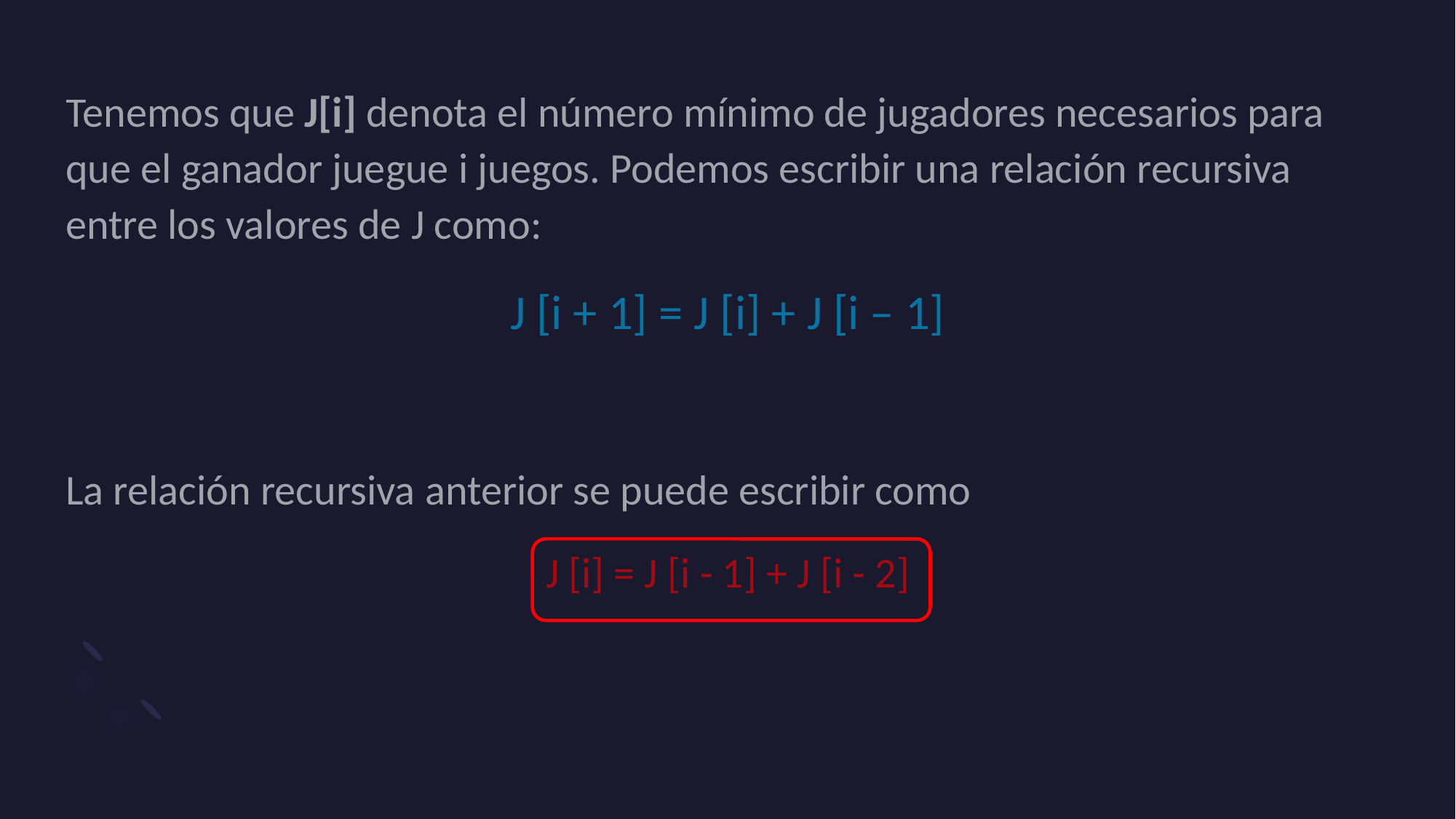

Tenemos que J[i] denota el número mínimo de jugadores necesarios para que el ganador juegue i juegos. Podemos escribir una relación recursiva entre los valores de J como:
J [i + 1] = J [i] + J [i – 1]

La relación recursiva anterior se puede escribir como
J [i] = J [i - 1] + J [i - 2]